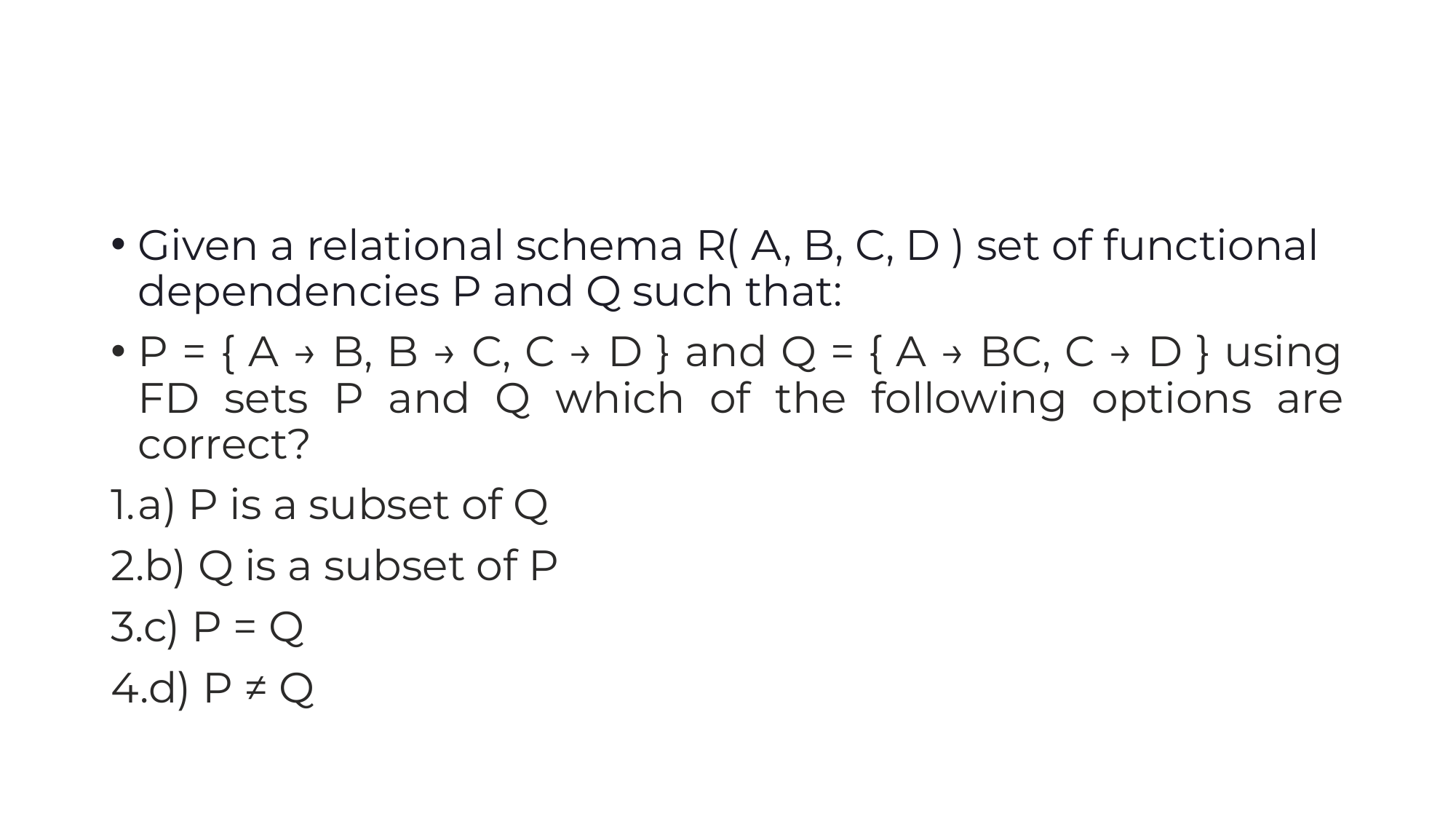

#
Given a relational schema R( A, B, C, D ) set of functional dependencies P and Q such that:
P = { A → B, B → C, C → D } and Q = { A → BC, C → D } using FD sets P and Q which of the following options are correct?
a) P is a subset of Q
b) Q is a subset of P
c) P = Q
d) P ≠ Q